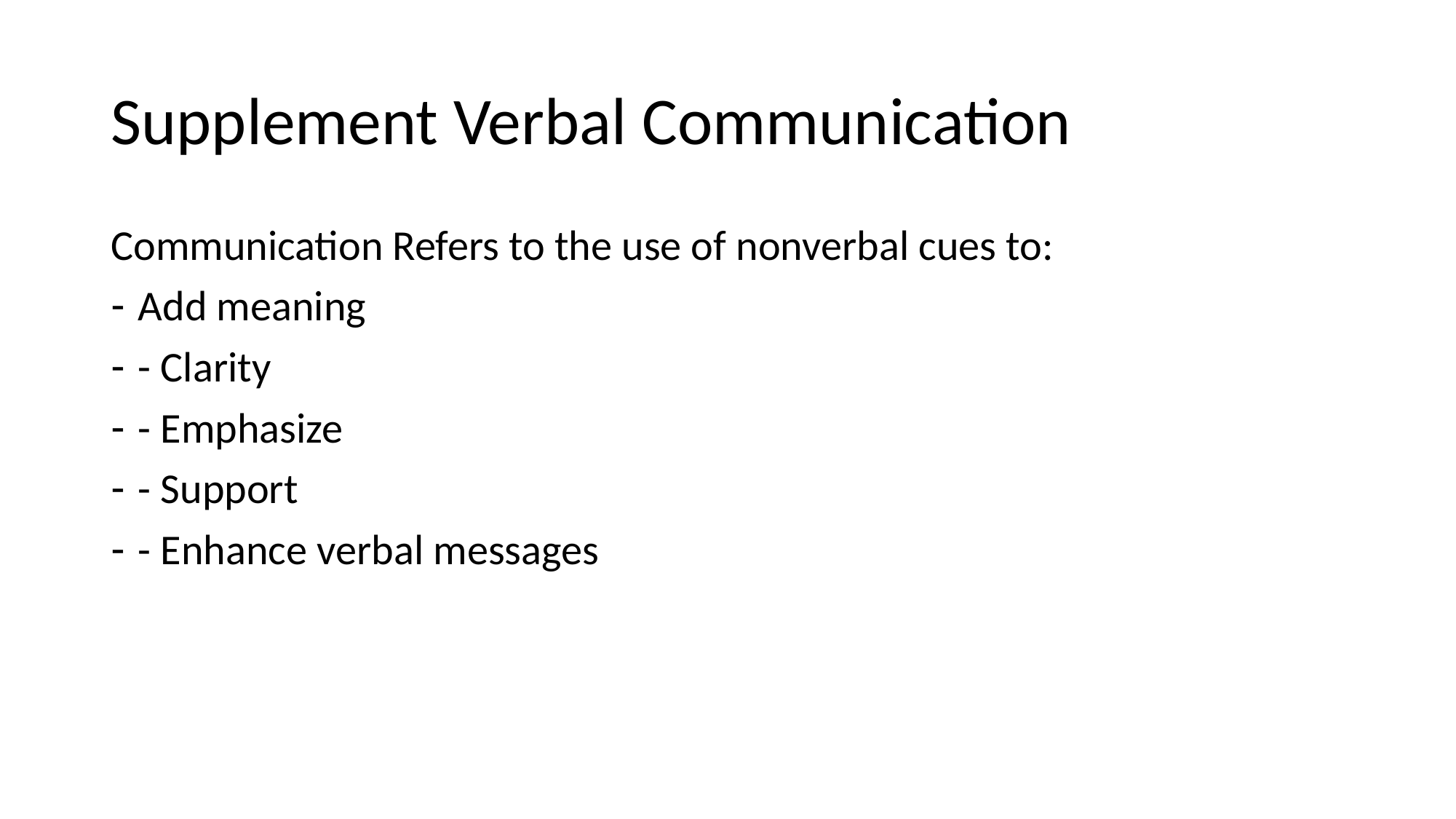

# Supplement Verbal Communication
Communication Refers to the use of nonverbal cues to:
Add meaning
- Clarity
- Emphasize
- Support
- Enhance verbal messages